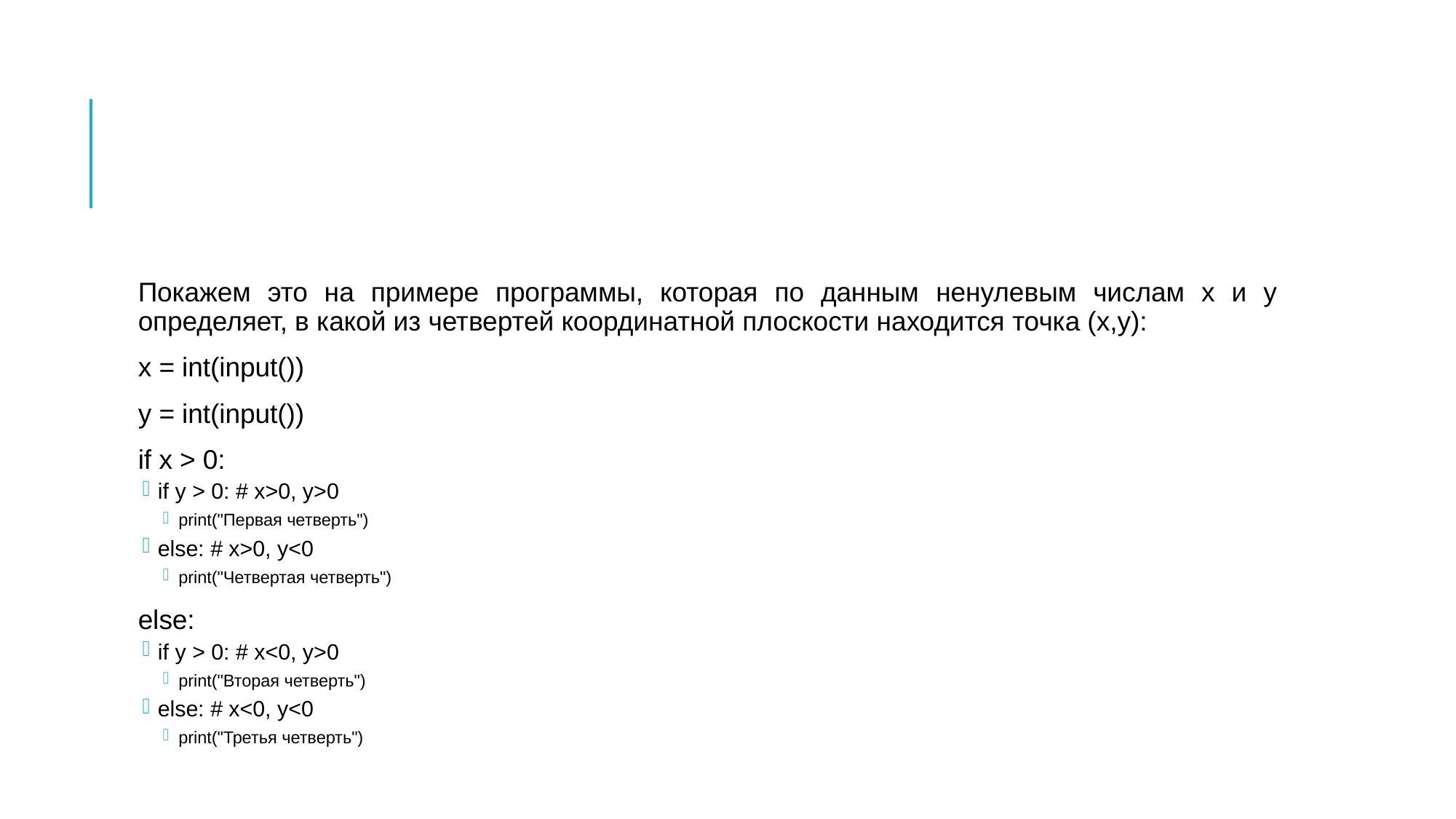

#
Покажем это на примере программы, которая по данным ненулевым числам x и y определяет, в какой из четвертей координатной плоскости находится точка (x,y):
x = int(input())
y = int(input())
if x > 0:
if y > 0: # x>0, y>0
print("Первая четверть")
else: # x>0, y<0
print("Четвертая четверть")
else:
if y > 0: # x<0, y>0
print("Вторая четверть")
else: # x<0, y<0
print("Третья четверть")